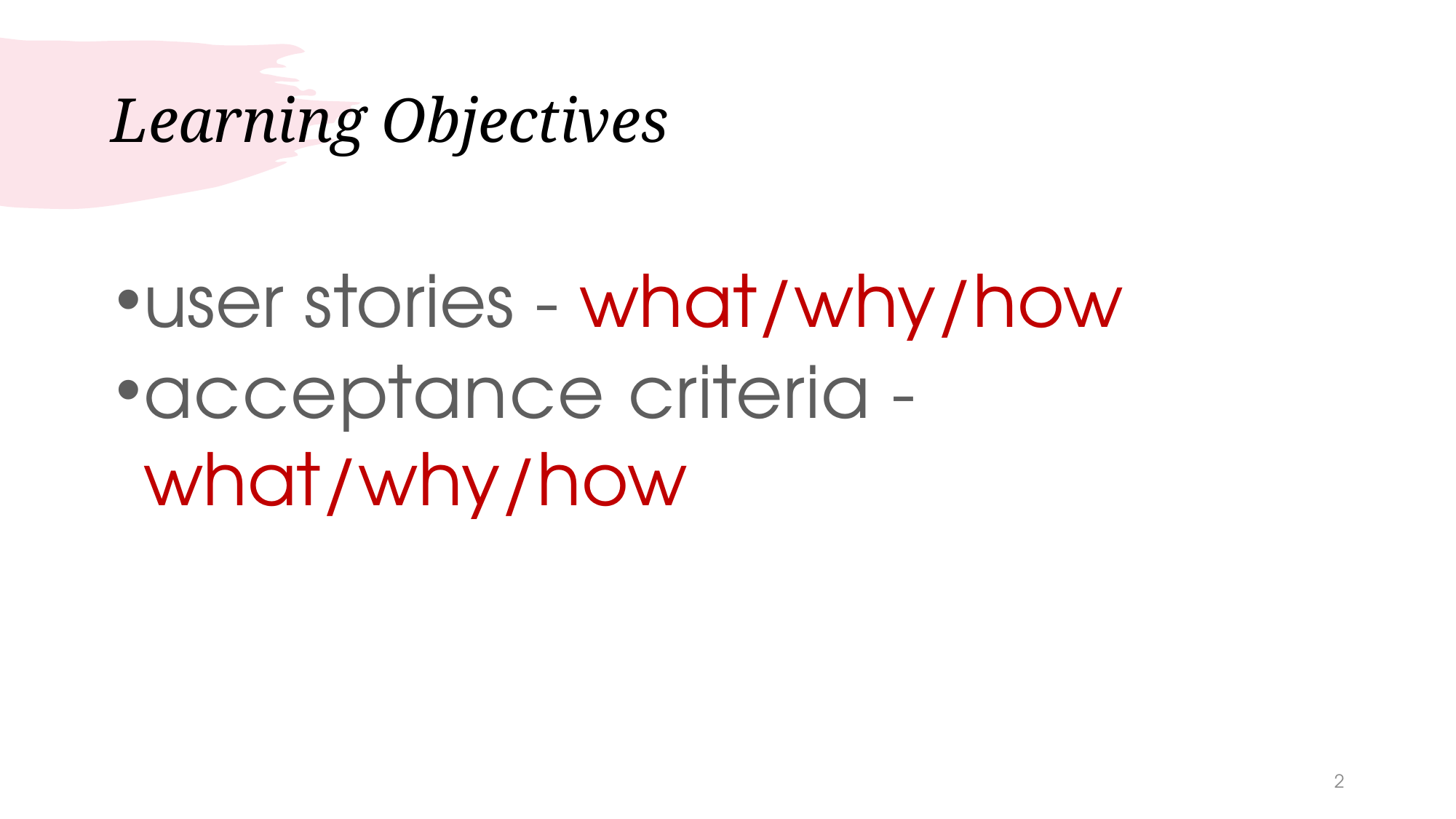

# Learning Objectives
user stories - what/why/how
acceptance criteria - what/why/how
2